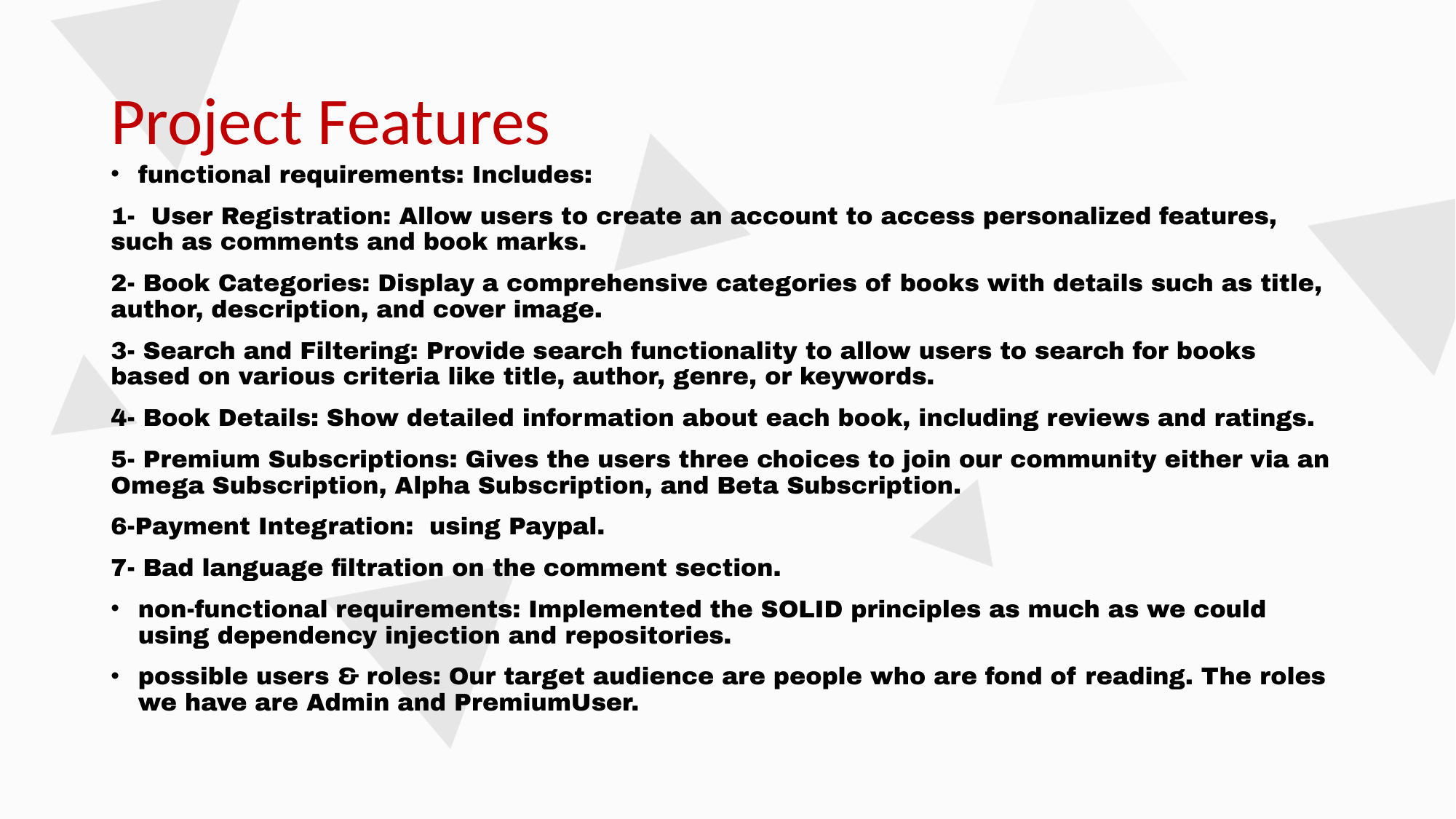

# Project Features
functional requirements: Includes:
1-  User Registration: Allow users to create an account to access personalized features, such as comments and book marks.
2- Book Categories: Display a comprehensive categories of books with details such as title, author, description, and cover image.
3- Search and Filtering: Provide search functionality to allow users to search for books based on various criteria like title, author, genre, or keywords.
4- Book Details: Show detailed information about each book, including reviews and ratings.
5- Premium Subscriptions: Gives the users three choices to join our community either via an Omega Subscription, Alpha Subscription, and Beta Subscription.
6-Payment Integration:  using Paypal.
7- Bad language filtration on the comment section.
non-functional requirements: Implemented the SOLID principles as much as we could using dependency injection and repositories.
possible users & roles: Our target audience are people who are fond of reading. The roles we have are Admin and PremiumUser.